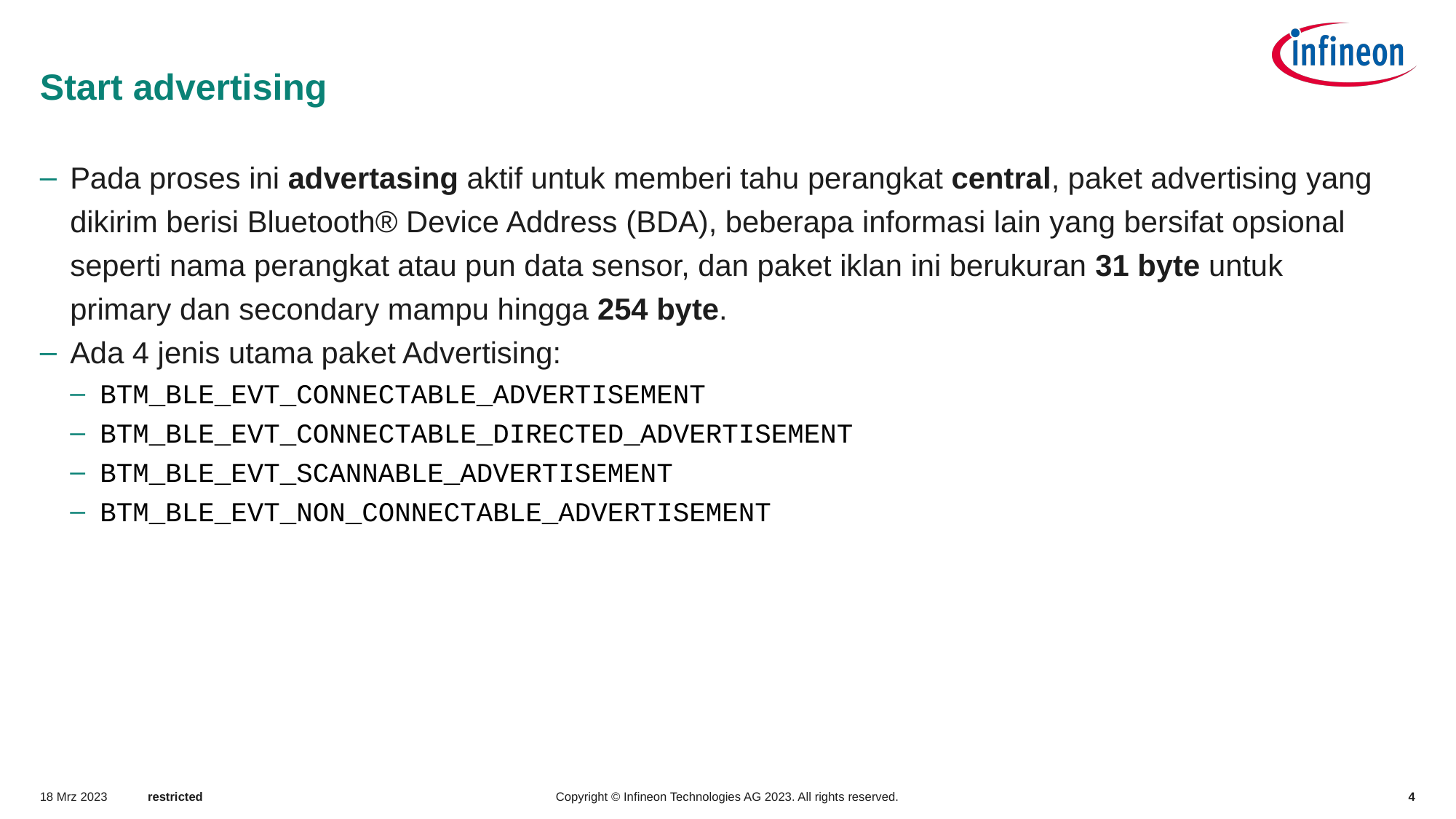

# Start advertising
Pada proses ini advertasing aktif untuk memberi tahu perangkat central, paket advertising yang dikirim berisi Bluetooth® Device Address (BDA), beberapa informasi lain yang bersifat opsional seperti nama perangkat atau pun data sensor, dan paket iklan ini berukuran 31 byte untuk primary dan secondary mampu hingga 254 byte.
Ada 4 jenis utama paket Advertising:
BTM_BLE_EVT_CONNECTABLE_ADVERTISEMENT
BTM_BLE_EVT_CONNECTABLE_DIRECTED_ADVERTISEMENT
BTM_BLE_EVT_SCANNABLE_ADVERTISEMENT
BTM_BLE_EVT_NON_CONNECTABLE_ADVERTISEMENT